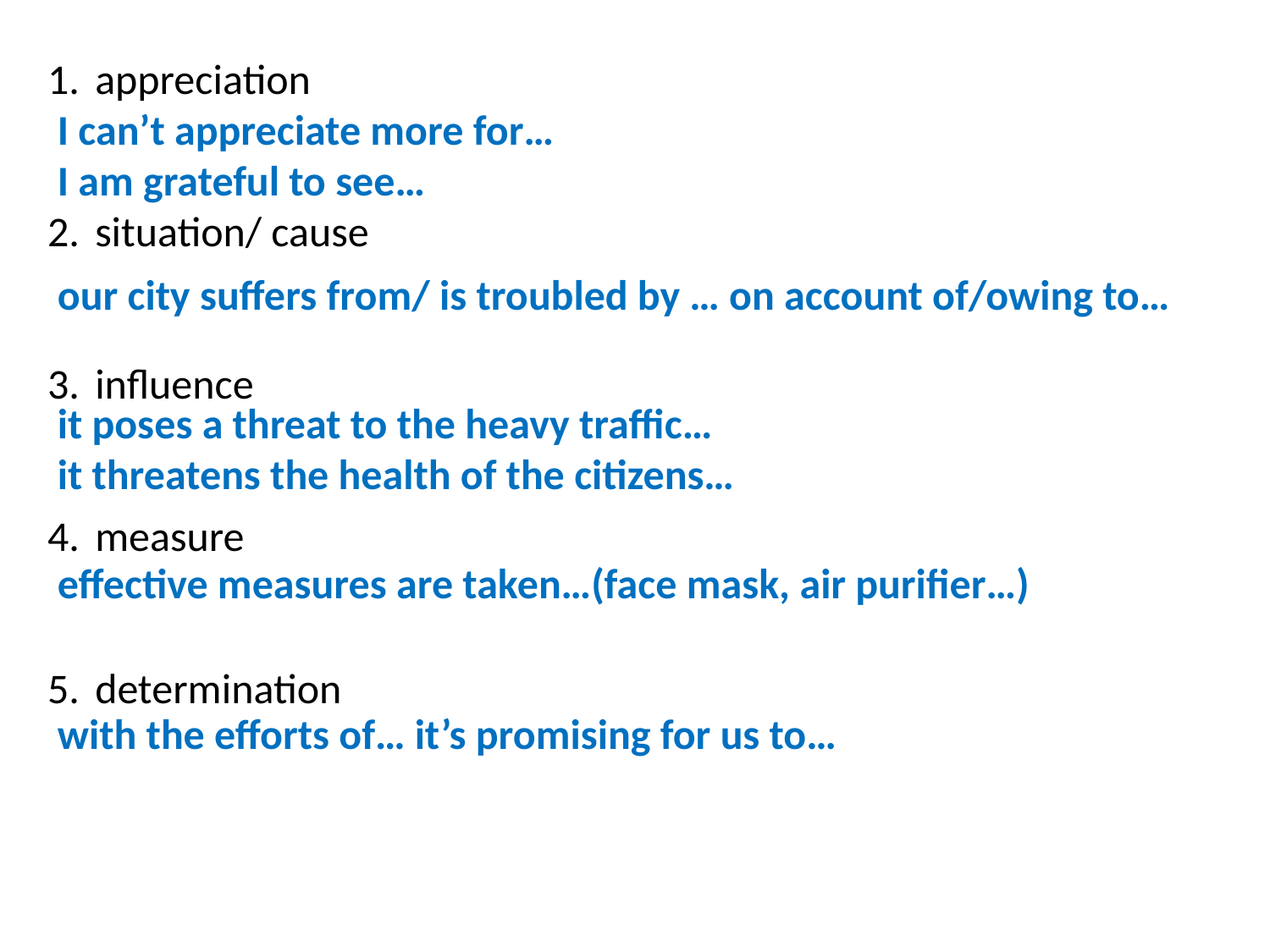

appreciation

situation/ cause

influence

measure

determination
I can’t appreciate more for…
I am grateful to see…
our city suffers from/ is troubled by … on account of/owing to…
it poses a threat to the heavy traffic…
it threatens the health of the citizens…
effective measures are taken…(face mask, air purifier…)
with the efforts of… it’s promising for us to…